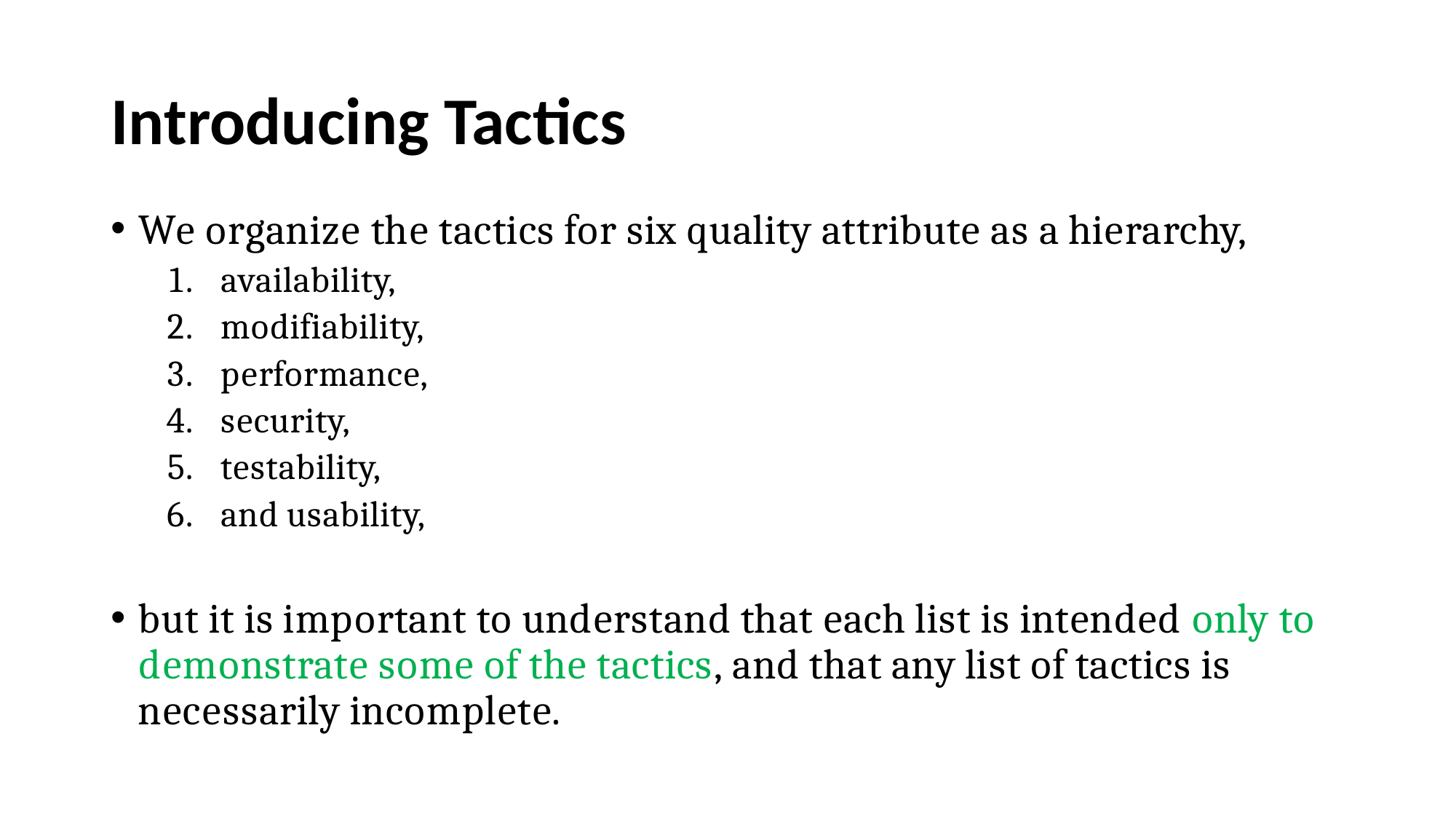

# Introducing Tactics
We organize the tactics for six quality attribute as a hierarchy,
availability,
modifiability,
performance,
security,
testability,
and usability,

but it is important to understand that each list is intended only to demonstrate some of the tactics, and that any list of tactics is necessarily incomplete.